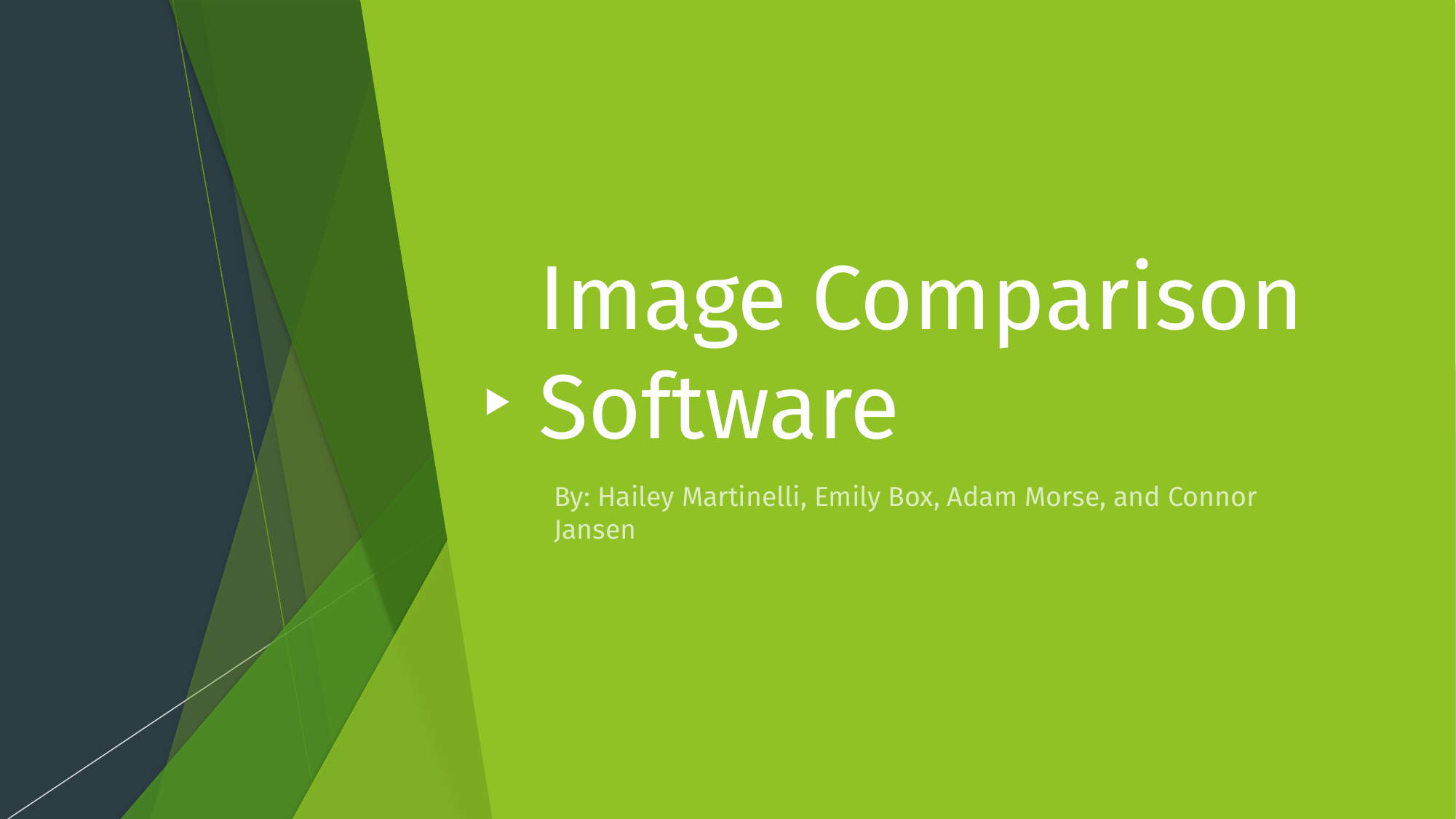

# Image Comparison Software

By: Hailey Martinelli, Emily Box, Adam Morse, and Connor Jansen